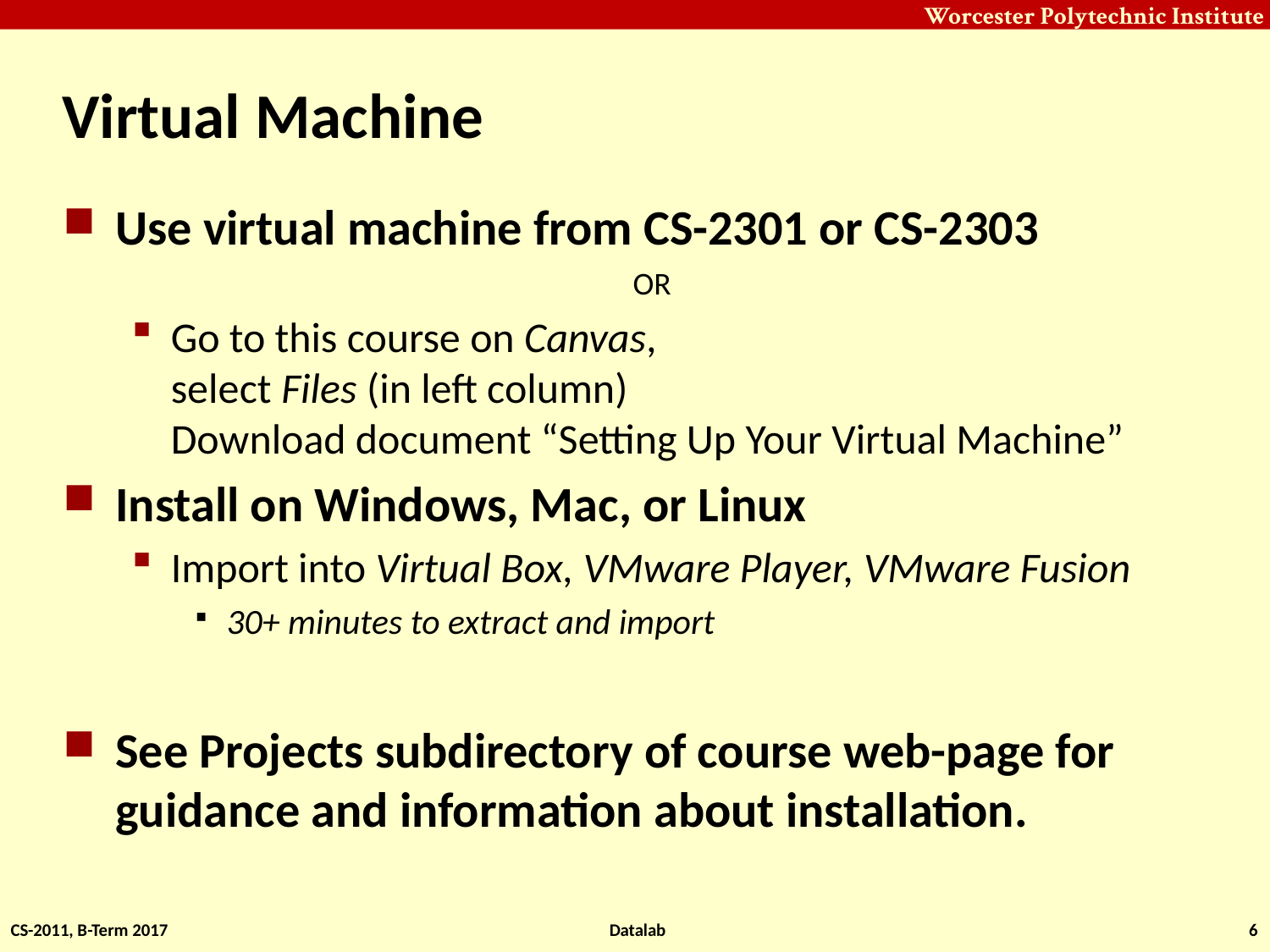

# Virtual Machine
Use virtual machine from CS-2301 or CS-2303
OR
Go to this course on Canvas,
select Files (in left column)
Download document “Setting Up Your Virtual Machine”
Install on Windows, Mac, or Linux
Import into Virtual Box, VMware Player, VMware Fusion
30+ minutes to extract and import

See Projects subdirectory of course web-page for guidance and information about installation.
CS-2011, B-Term 2017
Datalab
6